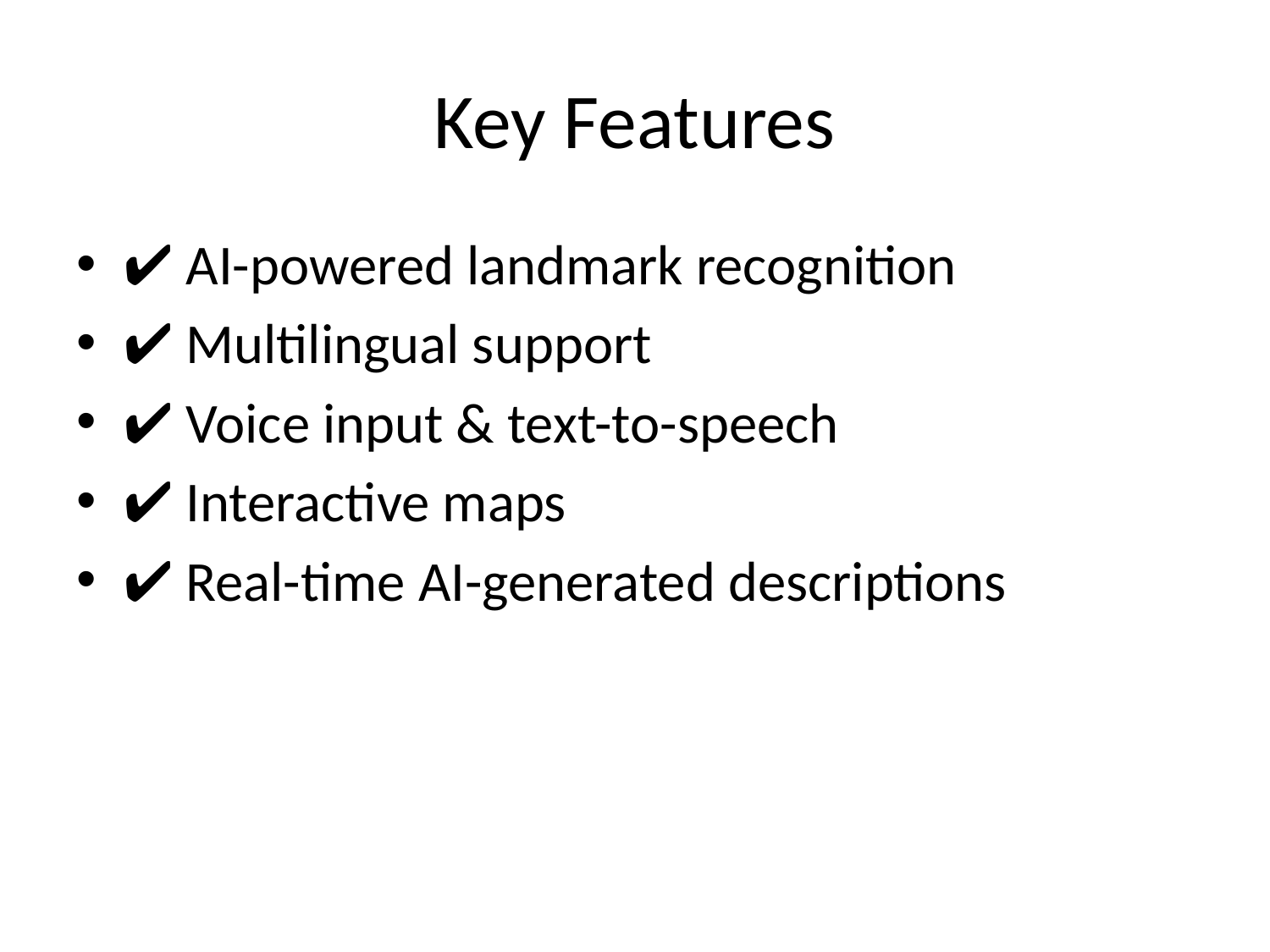

# Key Features
✔ AI-powered landmark recognition
✔ Multilingual support
✔ Voice input & text-to-speech
✔ Interactive maps
✔ Real-time AI-generated descriptions